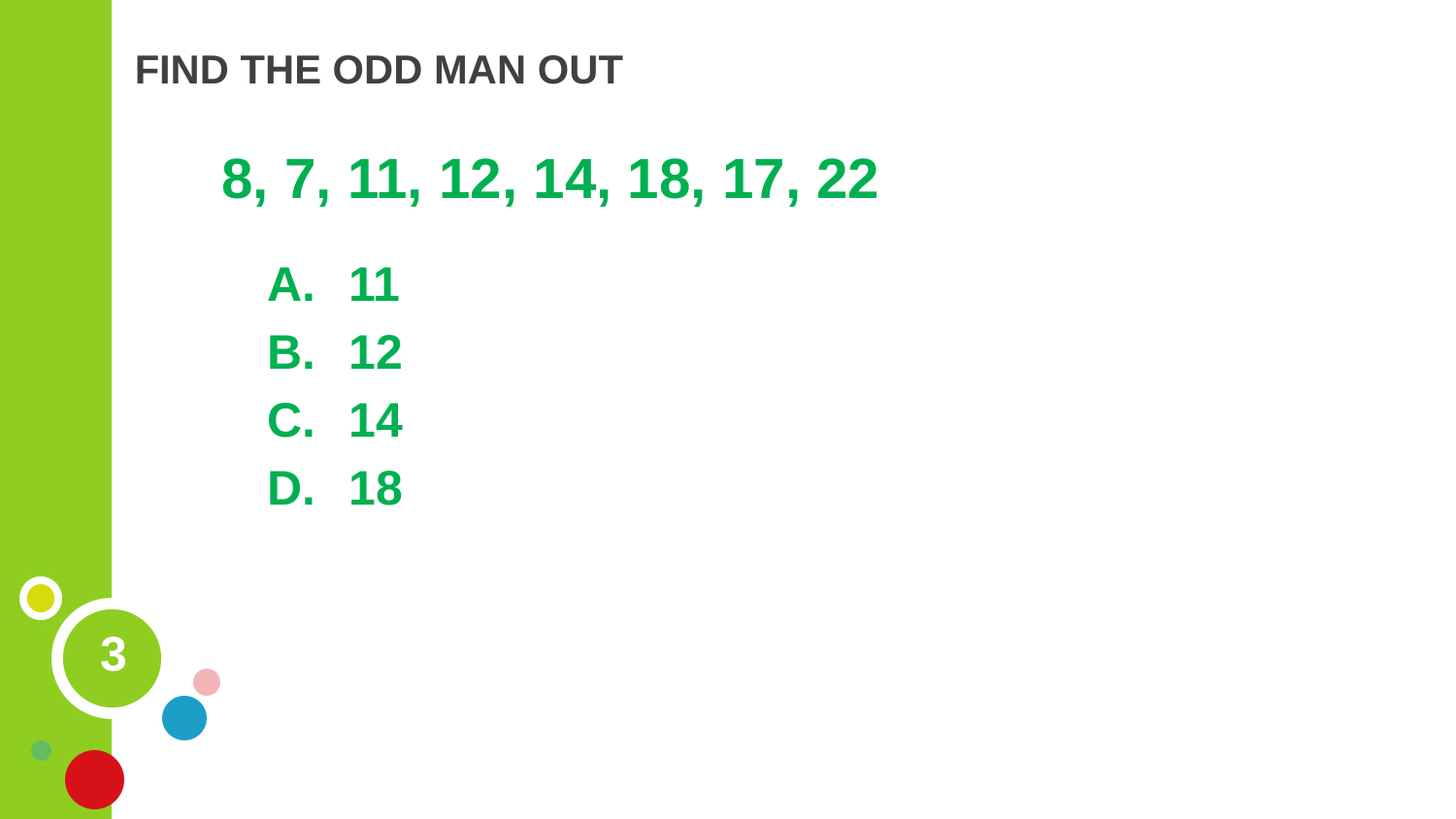

FIND THE ODD MAN OUT
8, 7, 11, 12, 14, 18, 17, 22

11
12
14
18
3